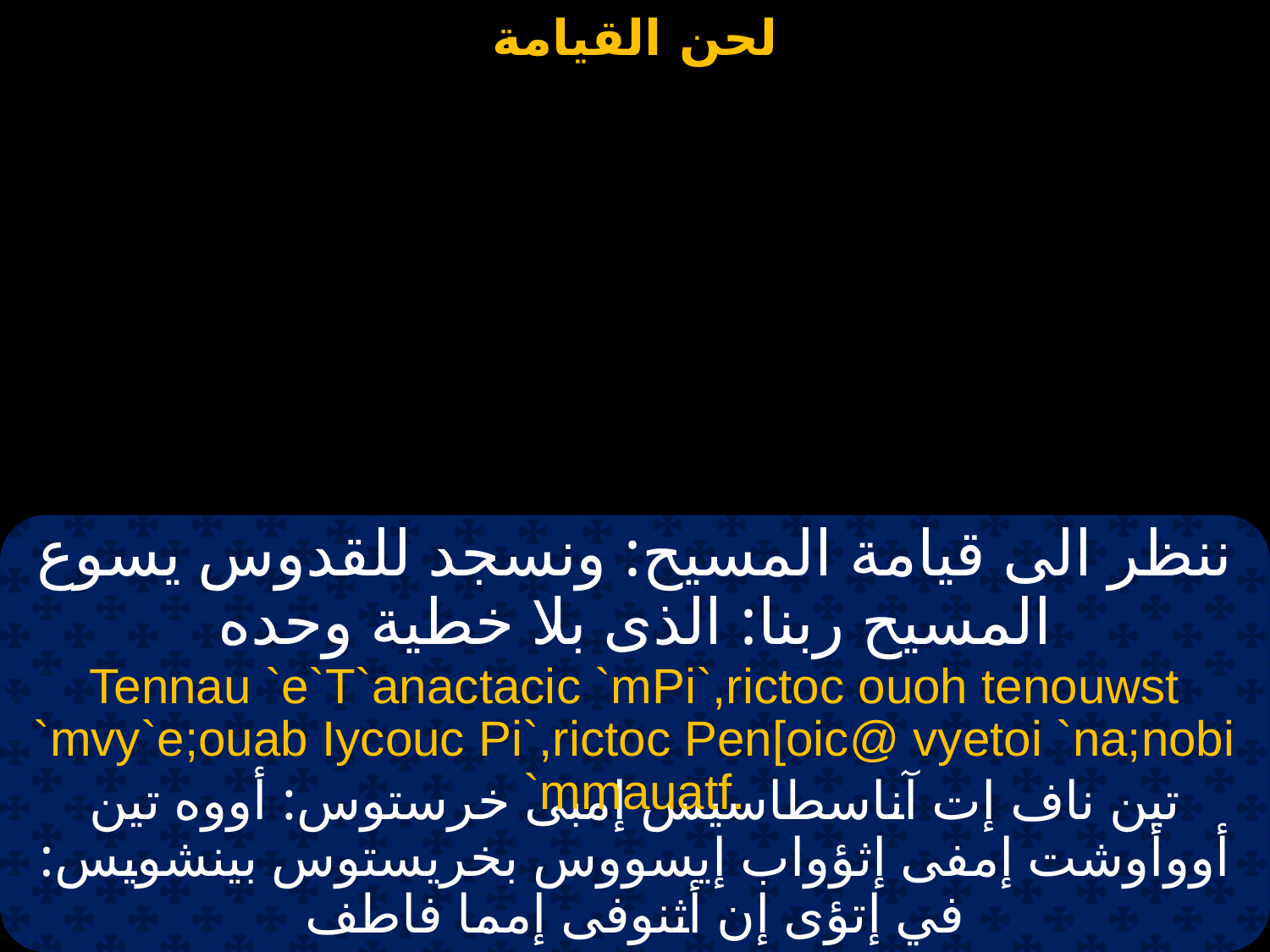

# تين ناف
ننظر الى قيامة المسيح: ونسجد للقدوس يسوع المسيح ربنا: الذى بلا خطية وحده
Tennau `e`T`anactacic `mPi`,rictoc ouoh tenouwst `mvy`e;ouab Iycouc Pi`,rictoc Pen[oic@ vyetoi `na;nobi `mmauatf.
تين ناف إت آناسطاسيس إمبى خرستوس: أووه تين أووأوشت إمفى إثؤواب إيسووس بخريستوس بينشويس: في إتؤى إن أثنوفى إمما فاطف